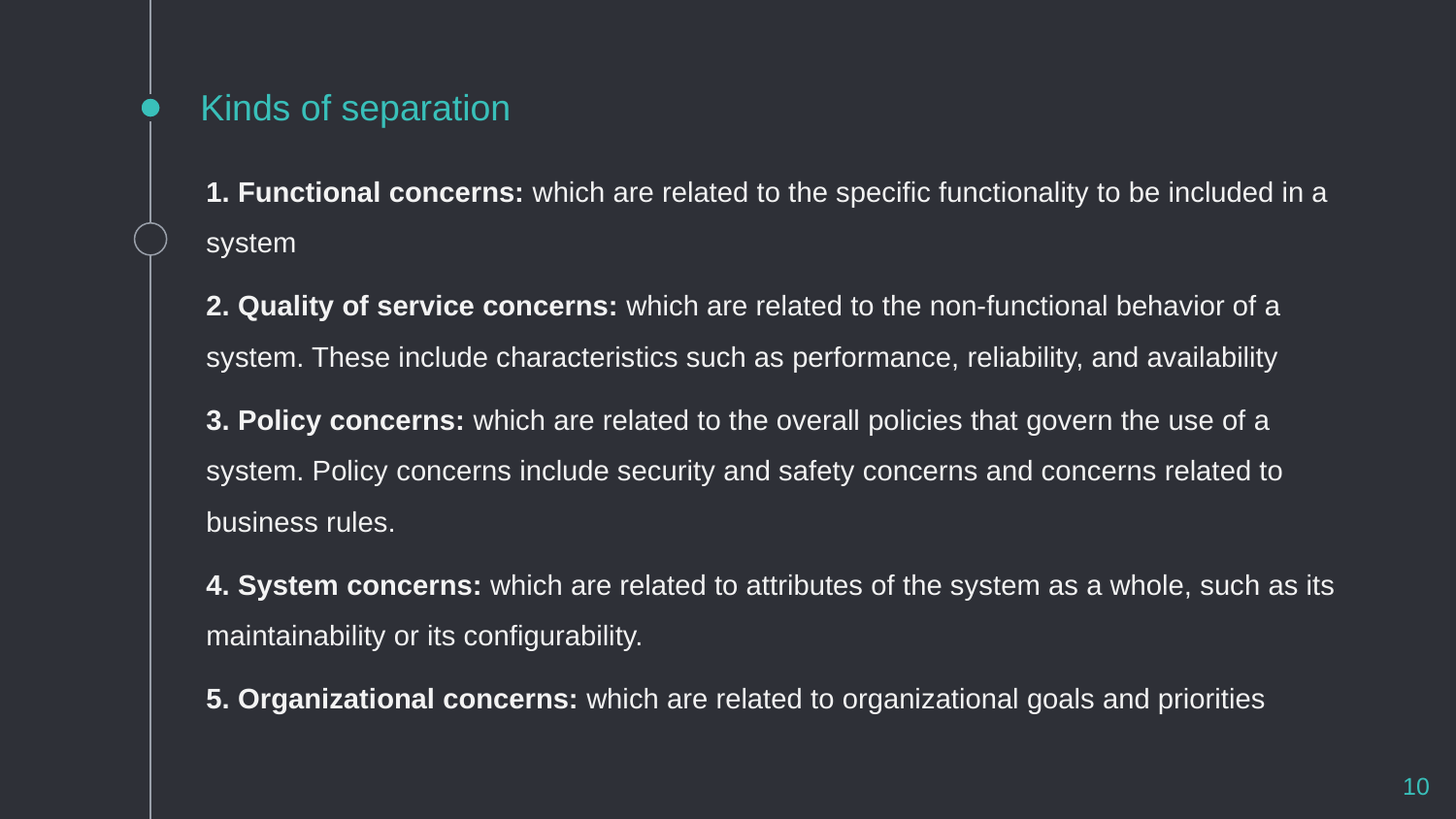

# Kinds of separation
1. Functional concerns: which are related to the specific functionality to be included in a system
2. Quality of service concerns: which are related to the non-functional behavior of a system. These include characteristics such as performance, reliability, and availability
3. Policy concerns: which are related to the overall policies that govern the use of a system. Policy concerns include security and safety concerns and concerns related to business rules.
4. System concerns: which are related to attributes of the system as a whole, such as its maintainability or its configurability.
5. Organizational concerns: which are related to organizational goals and priorities

10